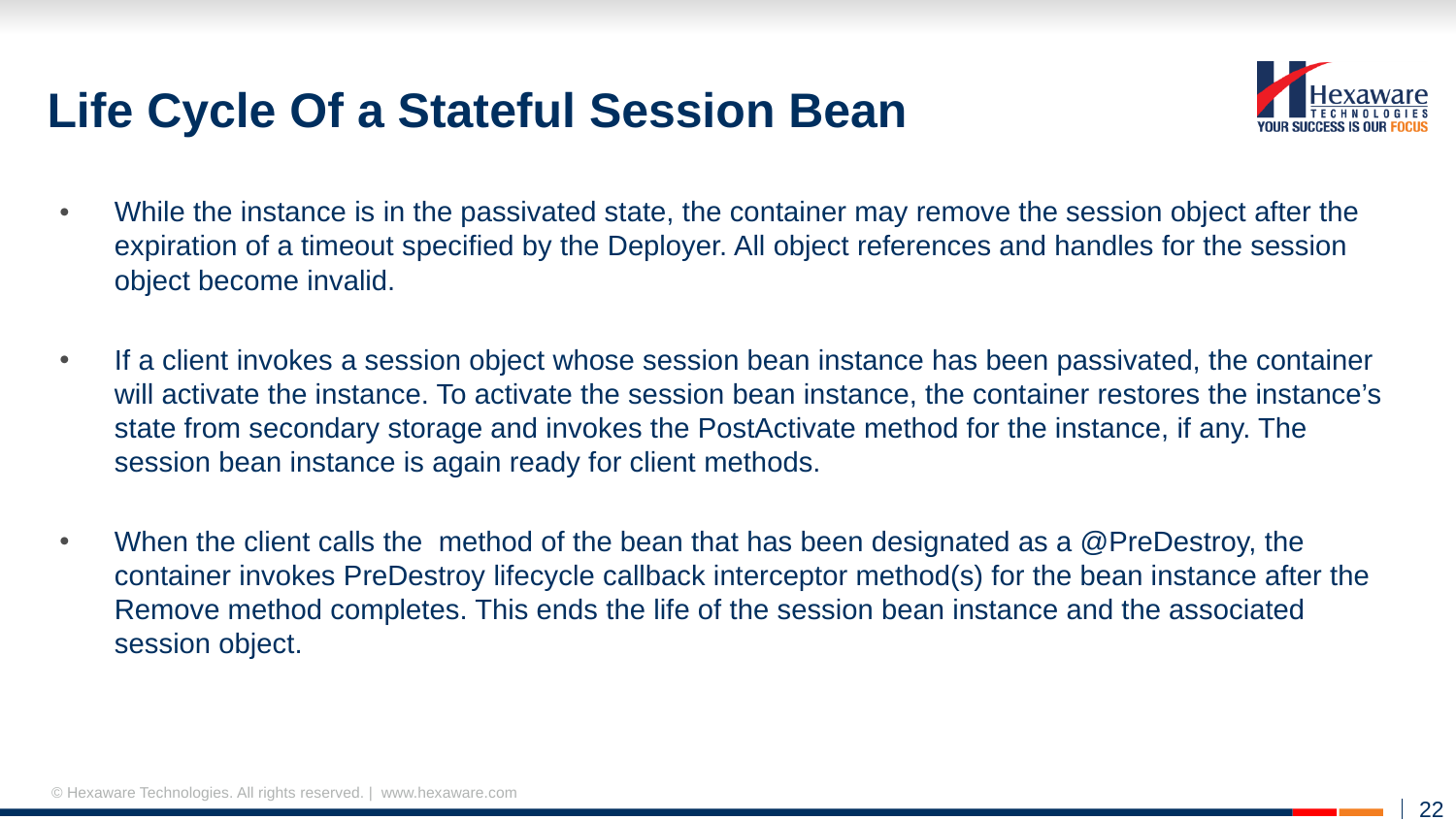

# Life Cycle Of a Stateful Session Bean
While the instance is in the passivated state, the container may remove the session object after the expiration of a timeout specified by the Deployer. All object references and handles for the session object become invalid.

If a client invokes a session object whose session bean instance has been passivated, the container will activate the instance. To activate the session bean instance, the container restores the instance’s state from secondary storage and invokes the PostActivate method for the instance, if any. The session bean instance is again ready for client methods.

When the client calls the  method of the bean that has been designated as a @PreDestroy, the container invokes PreDestroy lifecycle callback interceptor method(s) for the bean instance after the Remove method completes. This ends the life of the session bean instance and the associated session object.